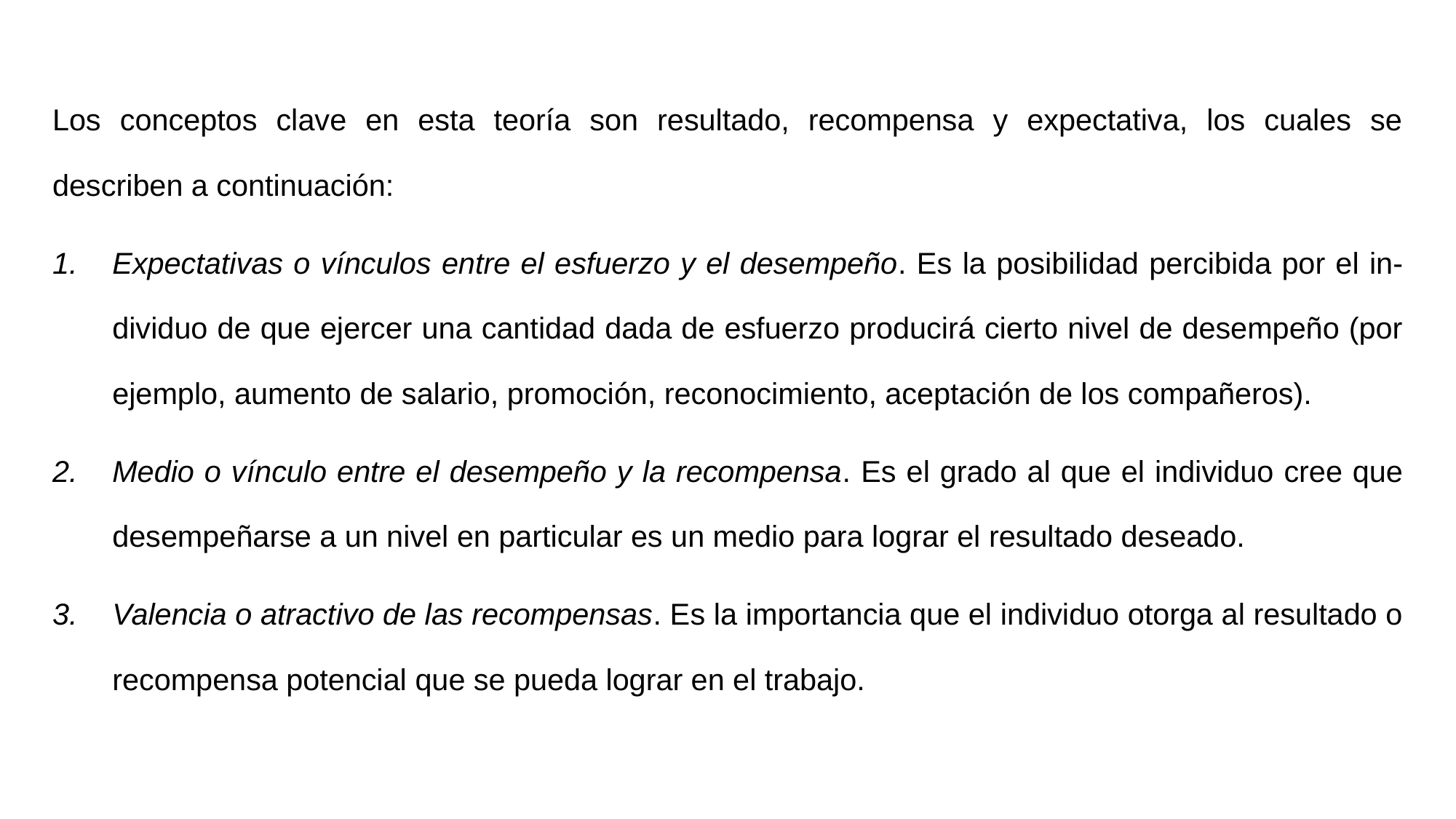

Los conceptos clave en esta teoría son resultado, recompensa y expectativa, los cuales se describen a continuación:
Expectativas o vínculos entre el esfuerzo y el desempeño. Es la posibilidad percibida por el in- dividuo de que ejercer una cantidad dada de esfuerzo producirá cierto nivel de desempeño (por ejemplo, aumento de salario, promoción, reconocimiento, aceptación de los compañeros).
Medio o vínculo entre el desempeño y la recompensa. Es el grado al que el individuo cree que desempeñarse a un nivel en particular es un medio para lograr el resultado deseado.
Valencia o atractivo de las recompensas. Es la importancia que el individuo otorga al resultado o recompensa potencial que se pueda lograr en el trabajo.